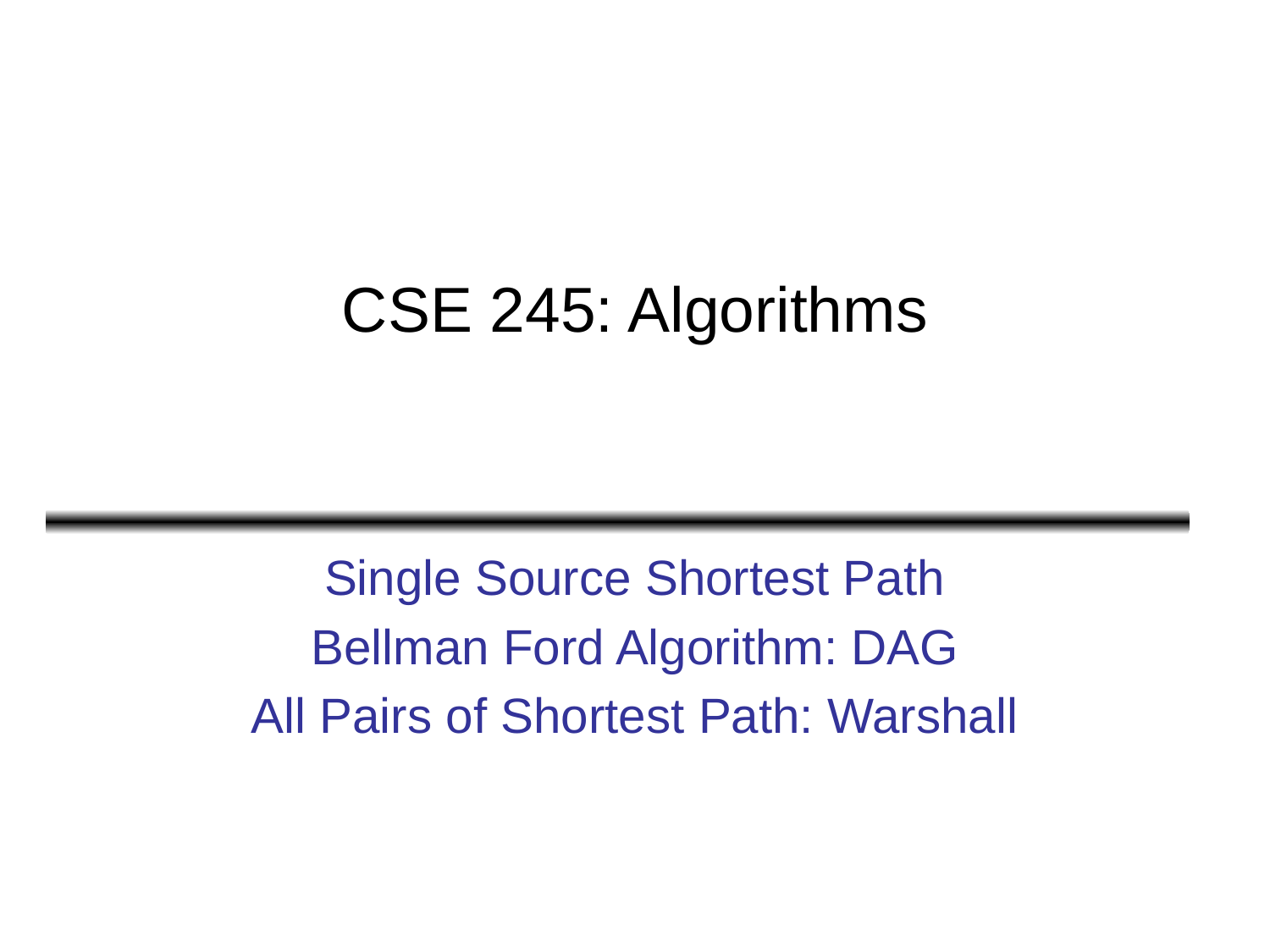

# CSE 245: Algorithms
Single Source Shortest Path
Bellman Ford Algorithm: DAG
All Pairs of Shortest Path: Warshall